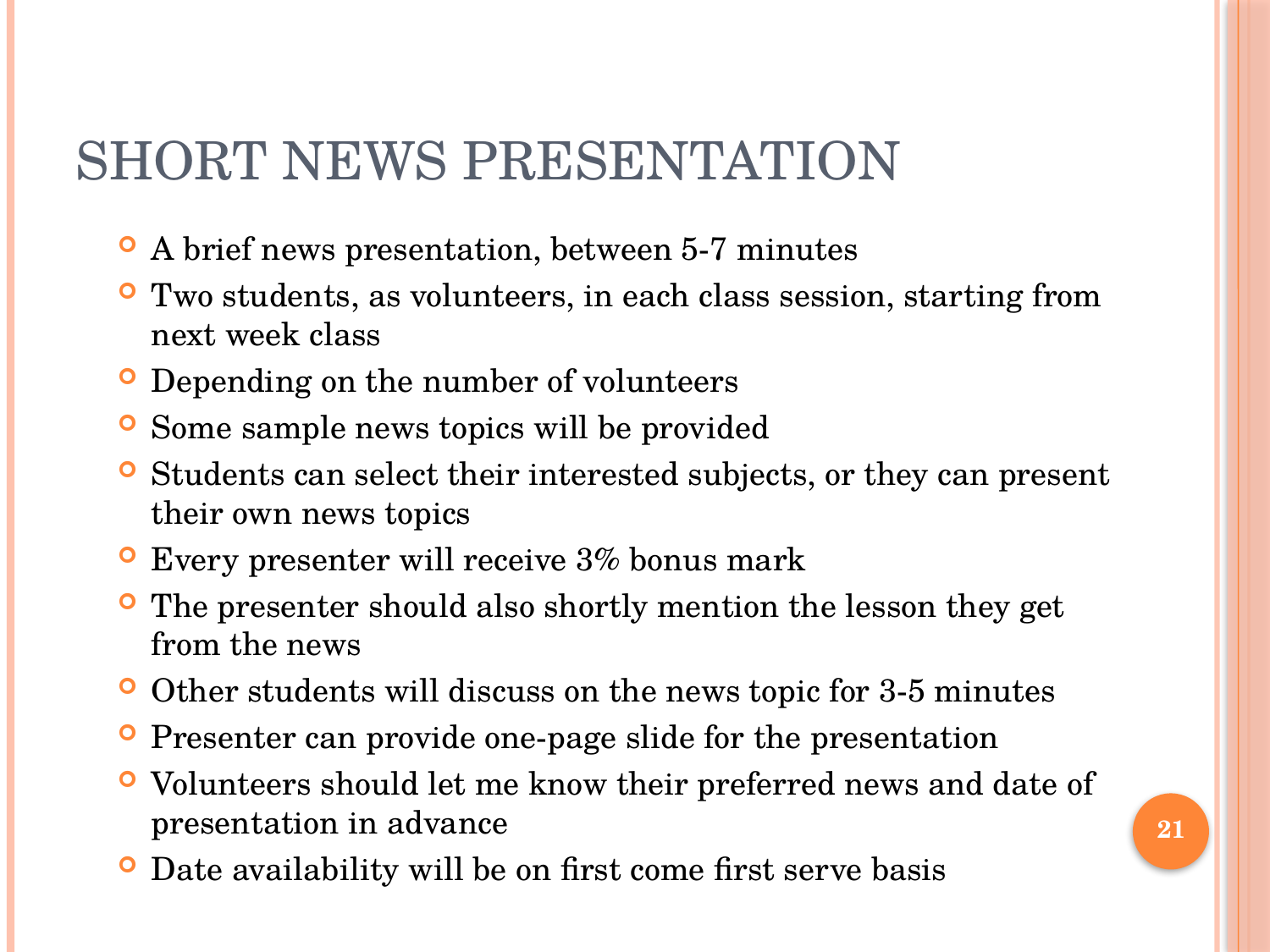

# Short News Presentation
A brief news presentation, between 5-7 minutes
Two students, as volunteers, in each class session, starting from next week class
Depending on the number of volunteers
Some sample news topics will be provided
Students can select their interested subjects, or they can present their own news topics
Every presenter will receive 3% bonus mark
The presenter should also shortly mention the lesson they get from the news
Other students will discuss on the news topic for 3-5 minutes
Presenter can provide one-page slide for the presentation
Volunteers should let me know their preferred news and date of presentation in advance
Date availability will be on first come first serve basis
21